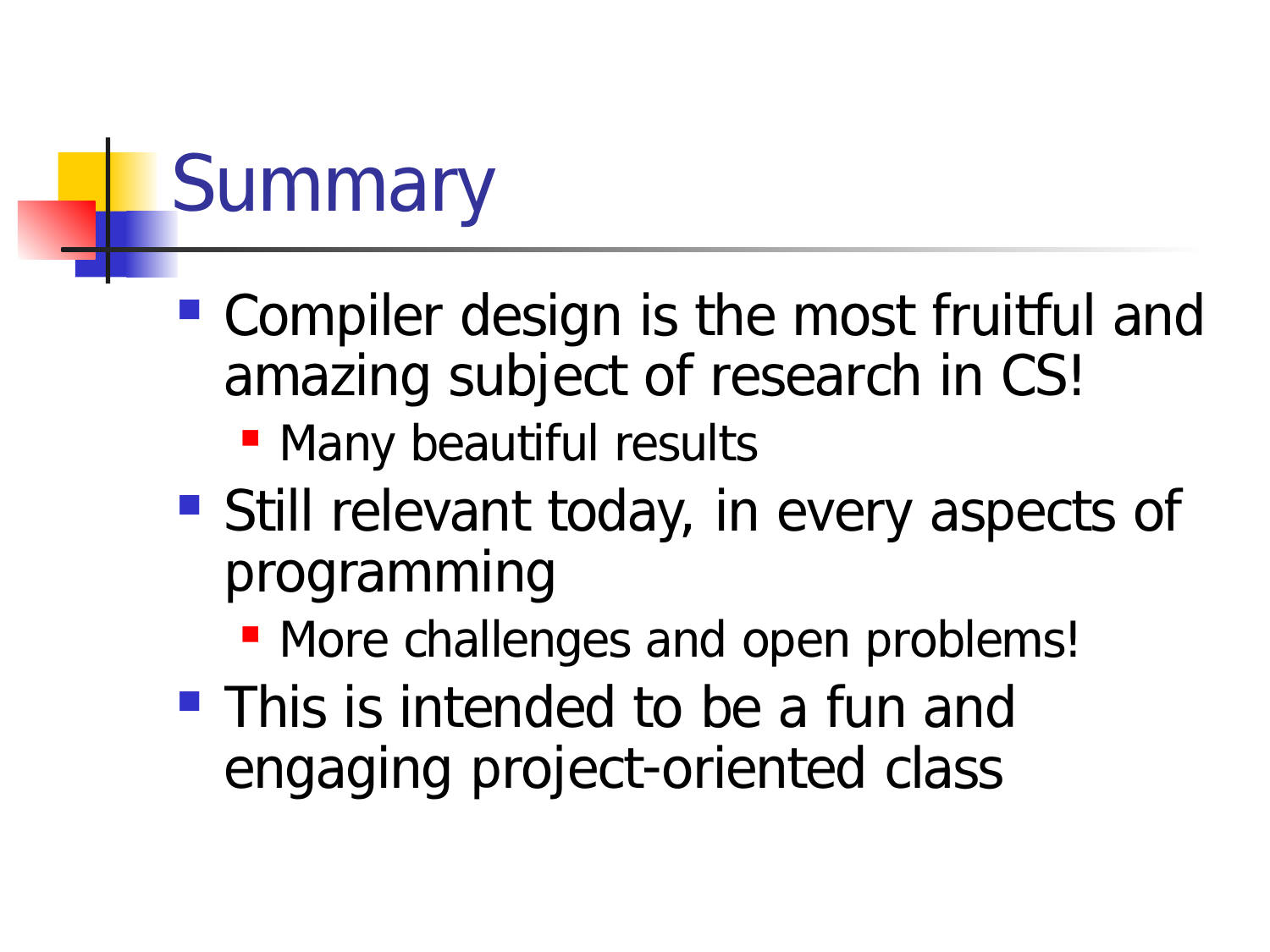

# Summary
Compiler design is the most fruitful and amazing subject of research in CS!
Many beautiful results
Still relevant today, in every aspects of programming
More challenges and open problems!
This is intended to be a fun and engaging project-oriented class